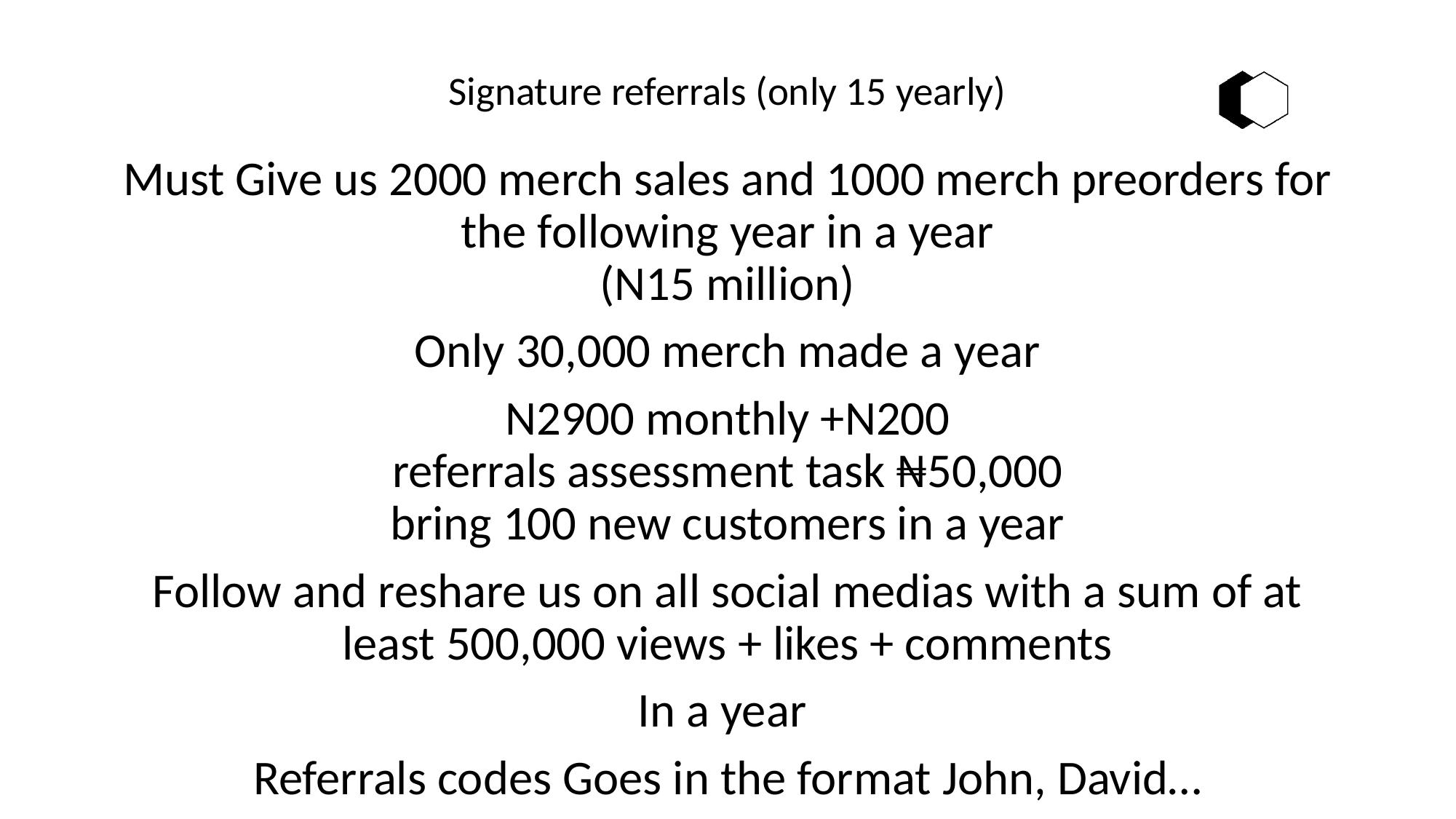

# Signature referrals (only 15 yearly)
Must Give us 2000 merch sales and 1000 merch preorders for the following year in a year
(N15 million)
Only 30,000 merch made a year
N2900 monthly +N200
referrals assessment task ₦50,000
bring 100 new customers in a year
Follow and reshare us on all social medias with a sum of at least 500,000 views + likes + comments
In a year
Referrals codes Goes in the format John, David…